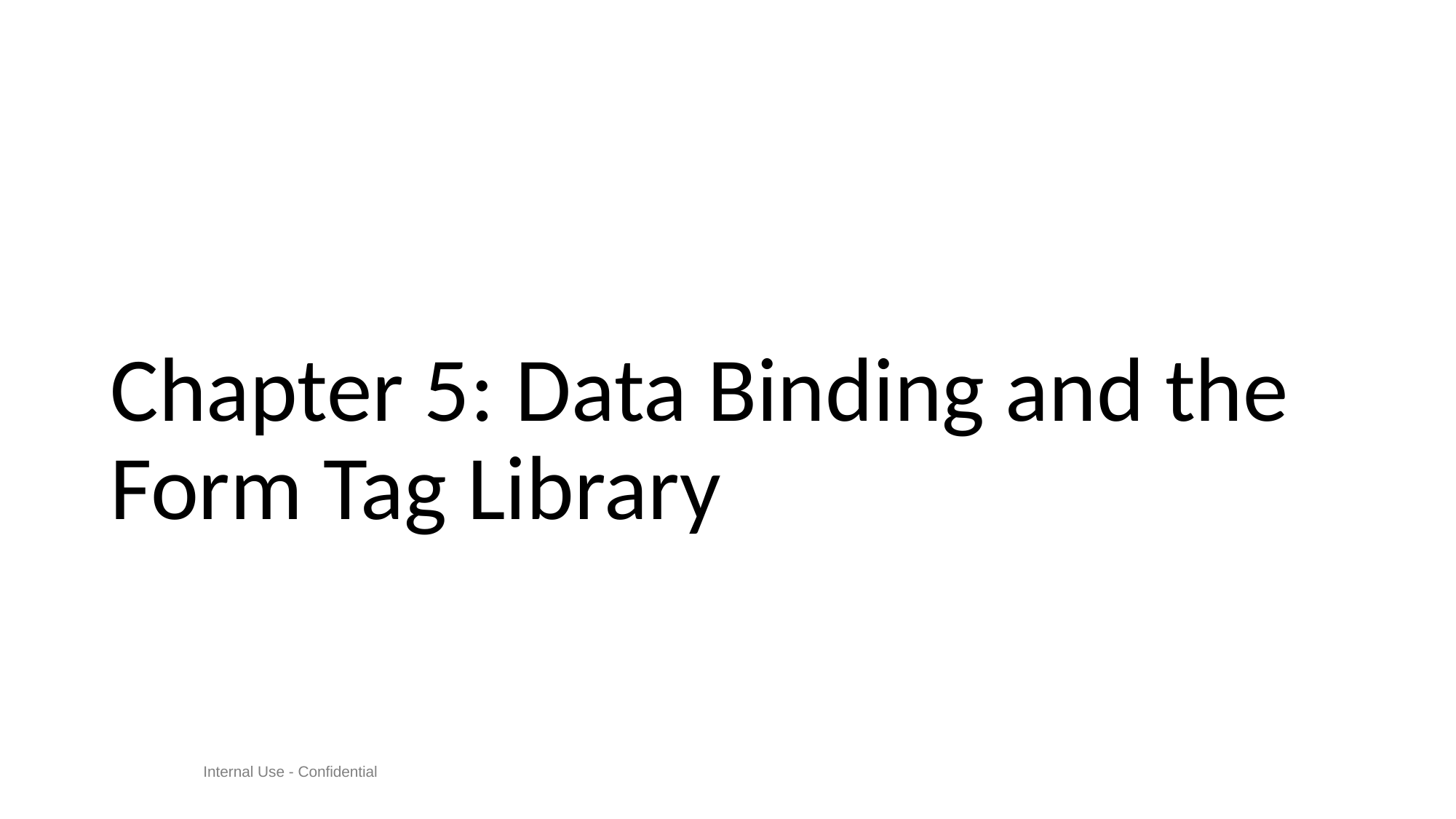

# Chapter 5: Data Binding and the Form Tag Library